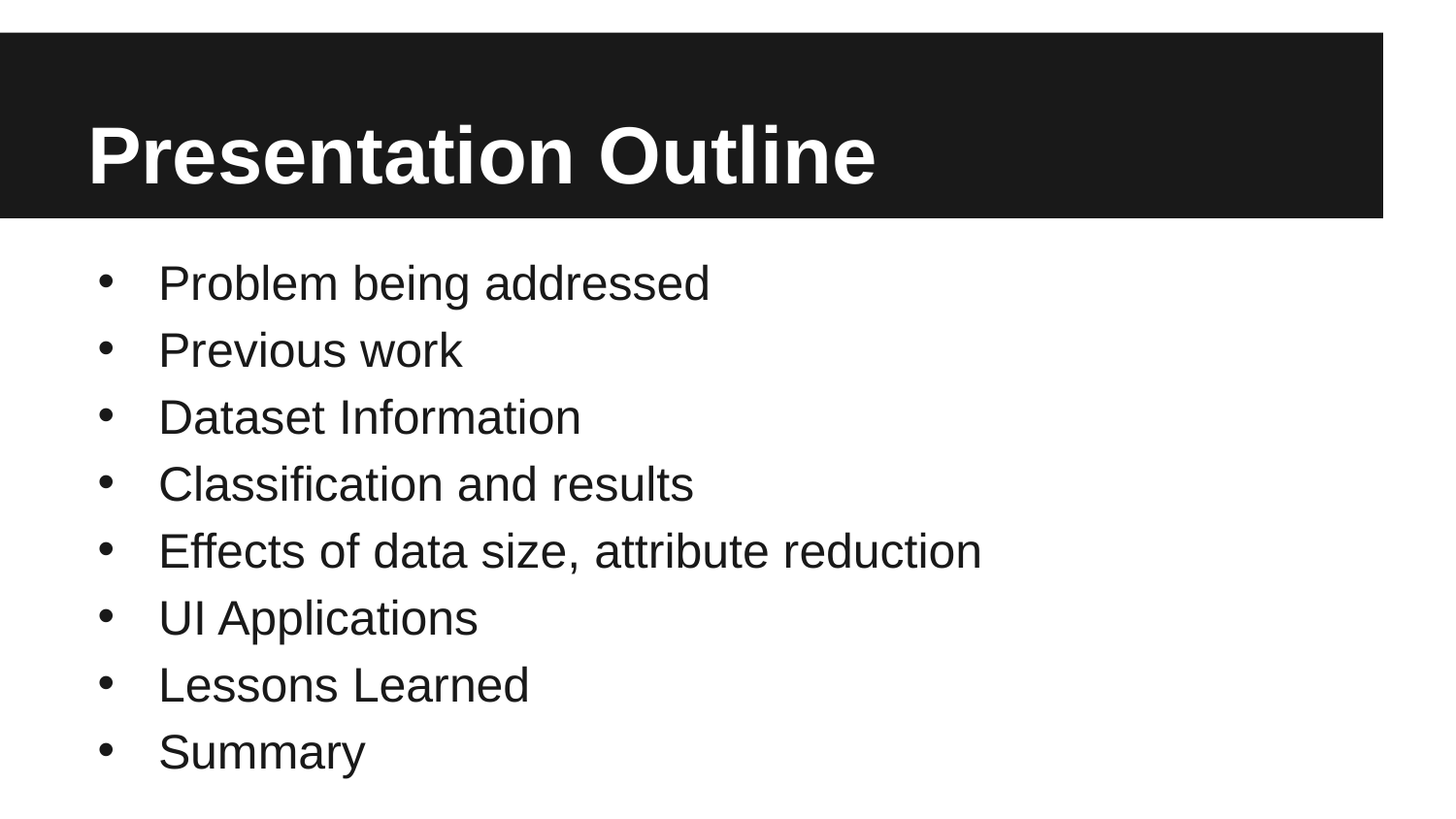

# Presentation Outline
Problem being addressed
Previous work
Dataset Information
Classification and results
Effects of data size, attribute reduction
UI Applications
Lessons Learned
Summary